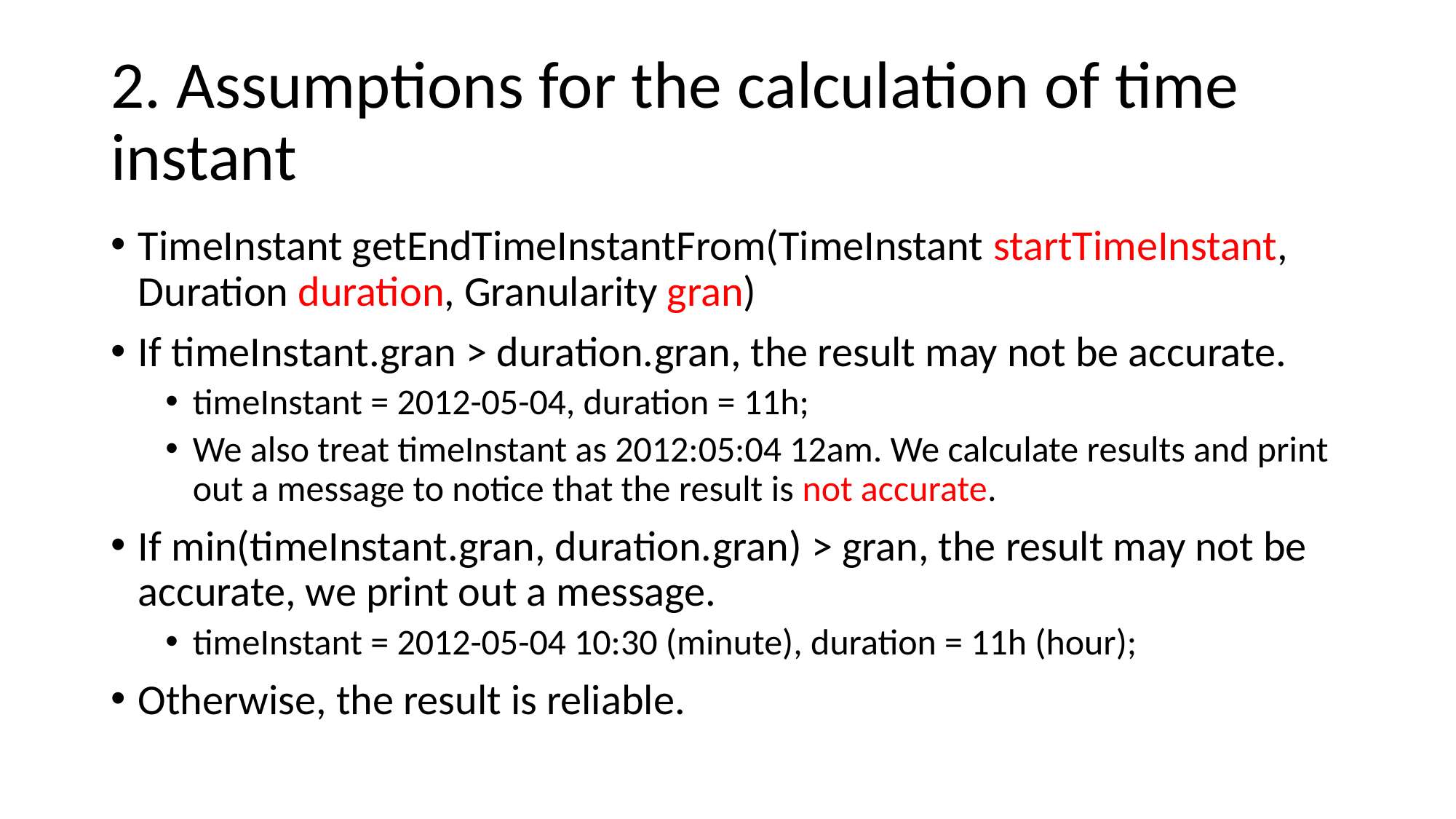

# 2. Assumptions for the calculation of time instant
TimeInstant getEndTimeInstantFrom(TimeInstant startTimeInstant, Duration duration, Granularity gran)
If timeInstant.gran > duration.gran, the result may not be accurate.
timeInstant = 2012-05-04, duration = 11h;
We also treat timeInstant as 2012:05:04 12am. We calculate results and print out a message to notice that the result is not accurate.
If min(timeInstant.gran, duration.gran) > gran, the result may not be accurate, we print out a message.
timeInstant = 2012-05-04 10:30 (minute), duration = 11h (hour);
Otherwise, the result is reliable.